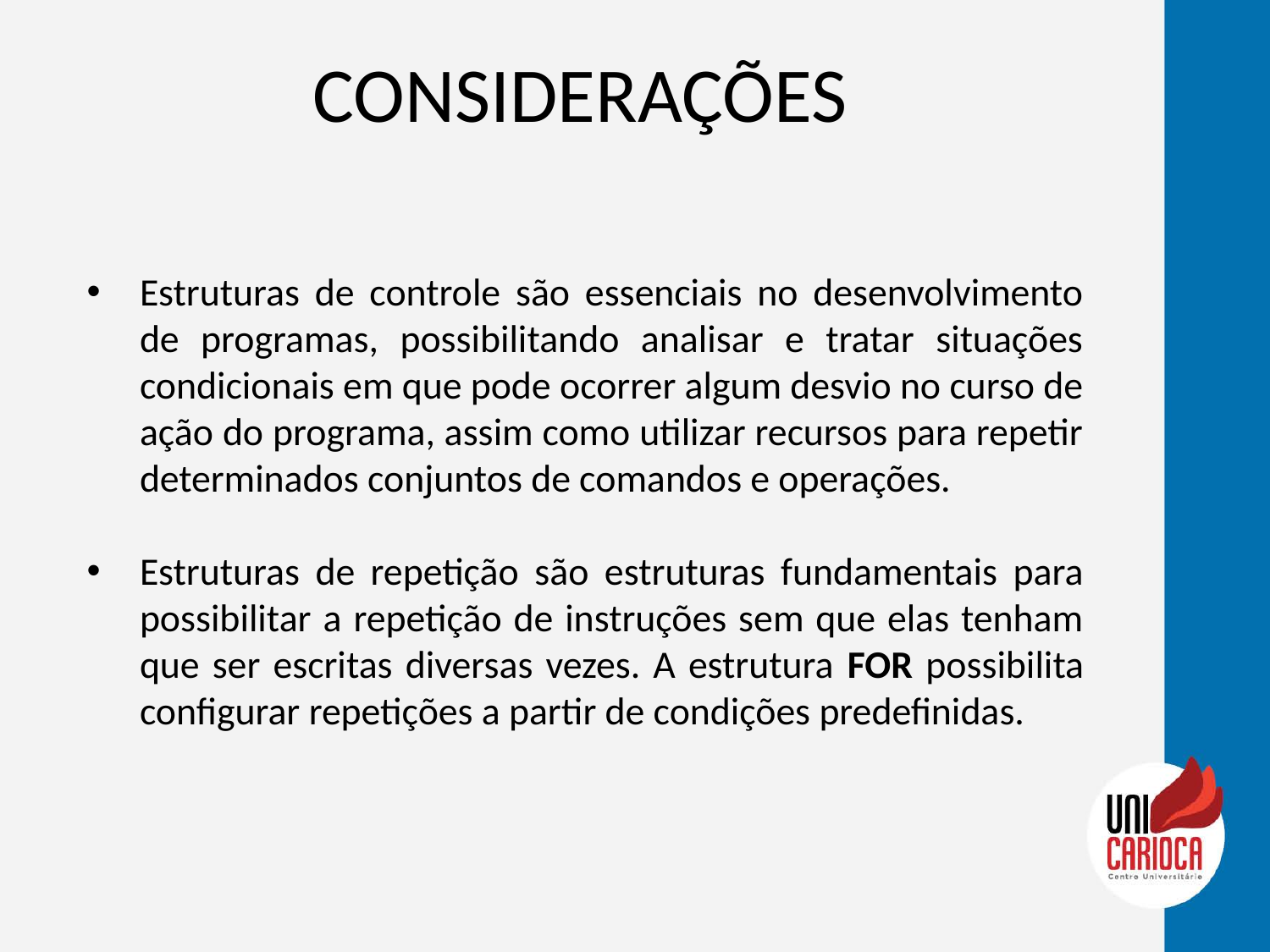

# CONSIDERAÇÕES

Estruturas de controle são essenciais no desenvolvimento de programas, possibilitando analisar e tratar situações condicionais em que pode ocorrer algum desvio no curso de ação do programa, assim como utilizar recursos para repetir determinados conjuntos de comandos e operações.

Estruturas de repetição são estruturas fundamentais para possibilitar a repetição de instruções sem que elas tenham que ser escritas diversas vezes. A estrutura FOR possibilita configurar repetições a partir de condições predefinidas.